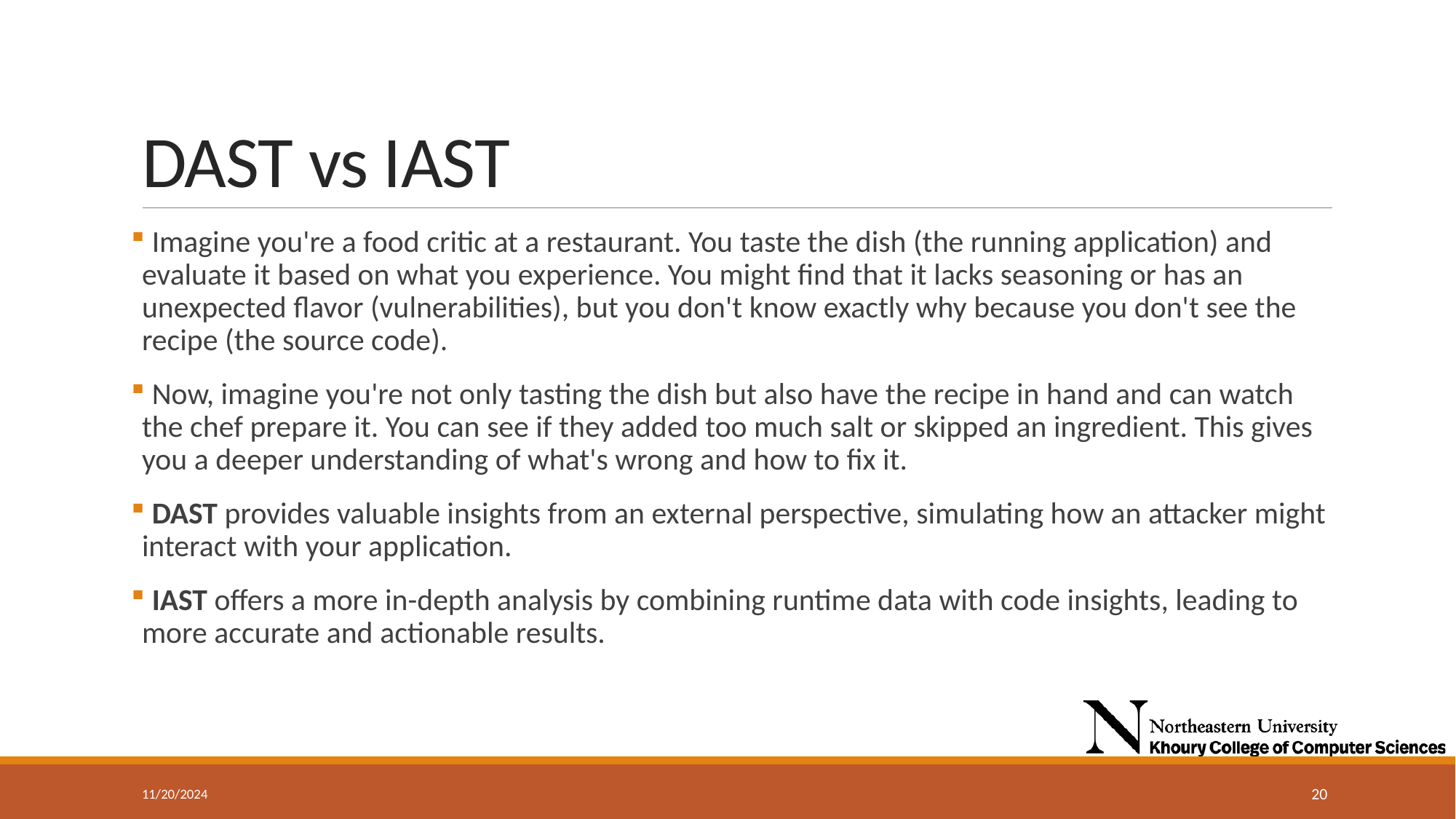

# DAST vs IAST
 Imagine you're a food critic at a restaurant. You taste the dish (the running application) and evaluate it based on what you experience. You might find that it lacks seasoning or has an unexpected flavor (vulnerabilities), but you don't know exactly why because you don't see the recipe (the source code).
 Now, imagine you're not only tasting the dish but also have the recipe in hand and can watch the chef prepare it. You can see if they added too much salt or skipped an ingredient. This gives you a deeper understanding of what's wrong and how to fix it.
 DAST provides valuable insights from an external perspective, simulating how an attacker might interact with your application.
 IAST offers a more in-depth analysis by combining runtime data with code insights, leading to more accurate and actionable results.
11/20/2024
20